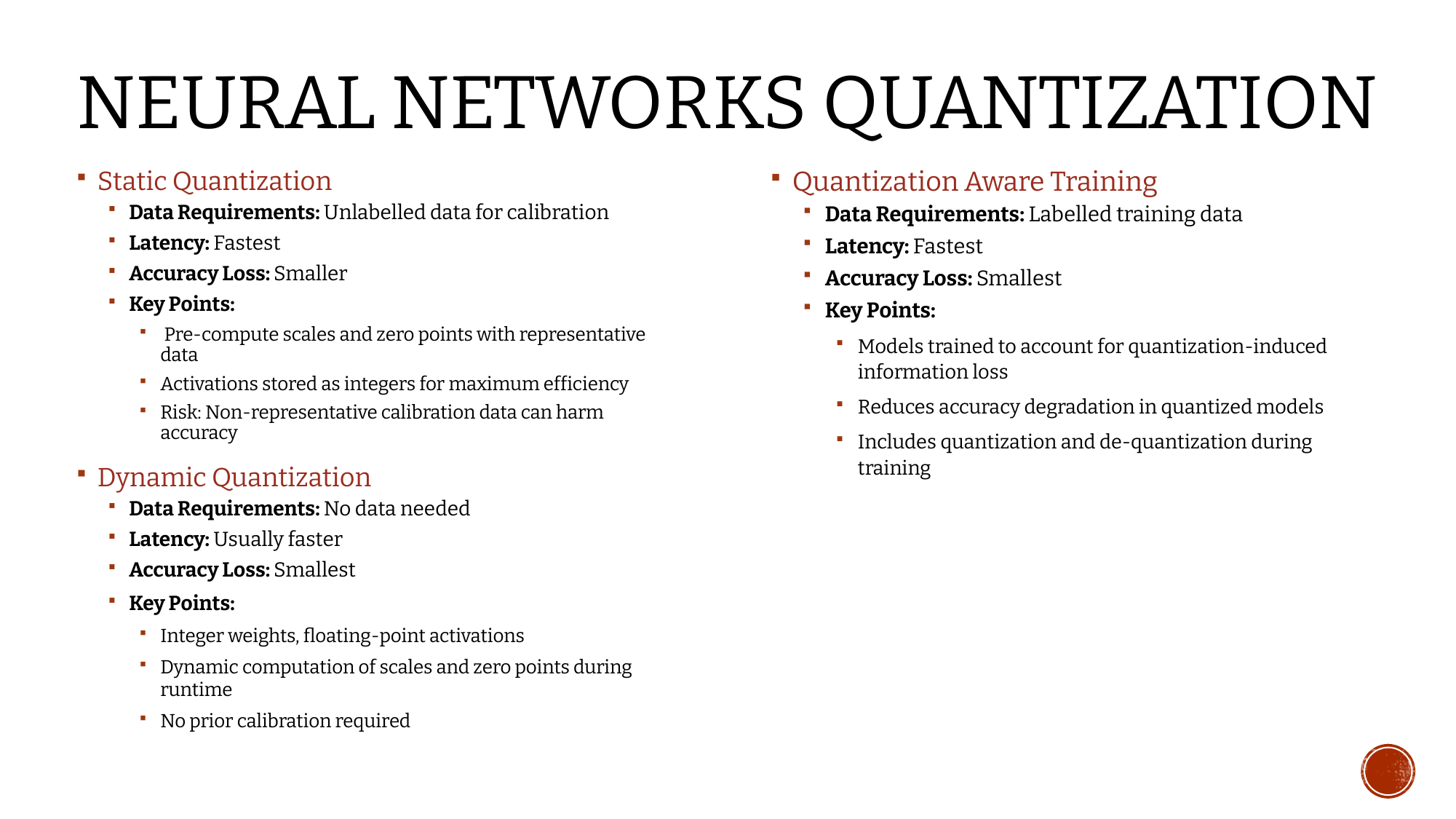

# Neural Networks Quantization
Static Quantization
Data Requirements: Unlabelled data for calibration
Latency: Fastest
Accuracy Loss: Smaller
Key Points:
 Pre-compute scales and zero points with representative data
Activations stored as integers for maximum efficiency
Risk: Non-representative calibration data can harm accuracy
Dynamic Quantization
Data Requirements: No data needed
Latency: Usually faster
Accuracy Loss: Smallest
Key Points:
Integer weights, floating-point activations
Dynamic computation of scales and zero points during runtime
No prior calibration required

Quantization Aware Training
Data Requirements: Labelled training data
Latency: Fastest
Accuracy Loss: Smallest
Key Points:
Models trained to account for quantization-induced information loss
Reduces accuracy degradation in quantized models
Includes quantization and de-quantization during training